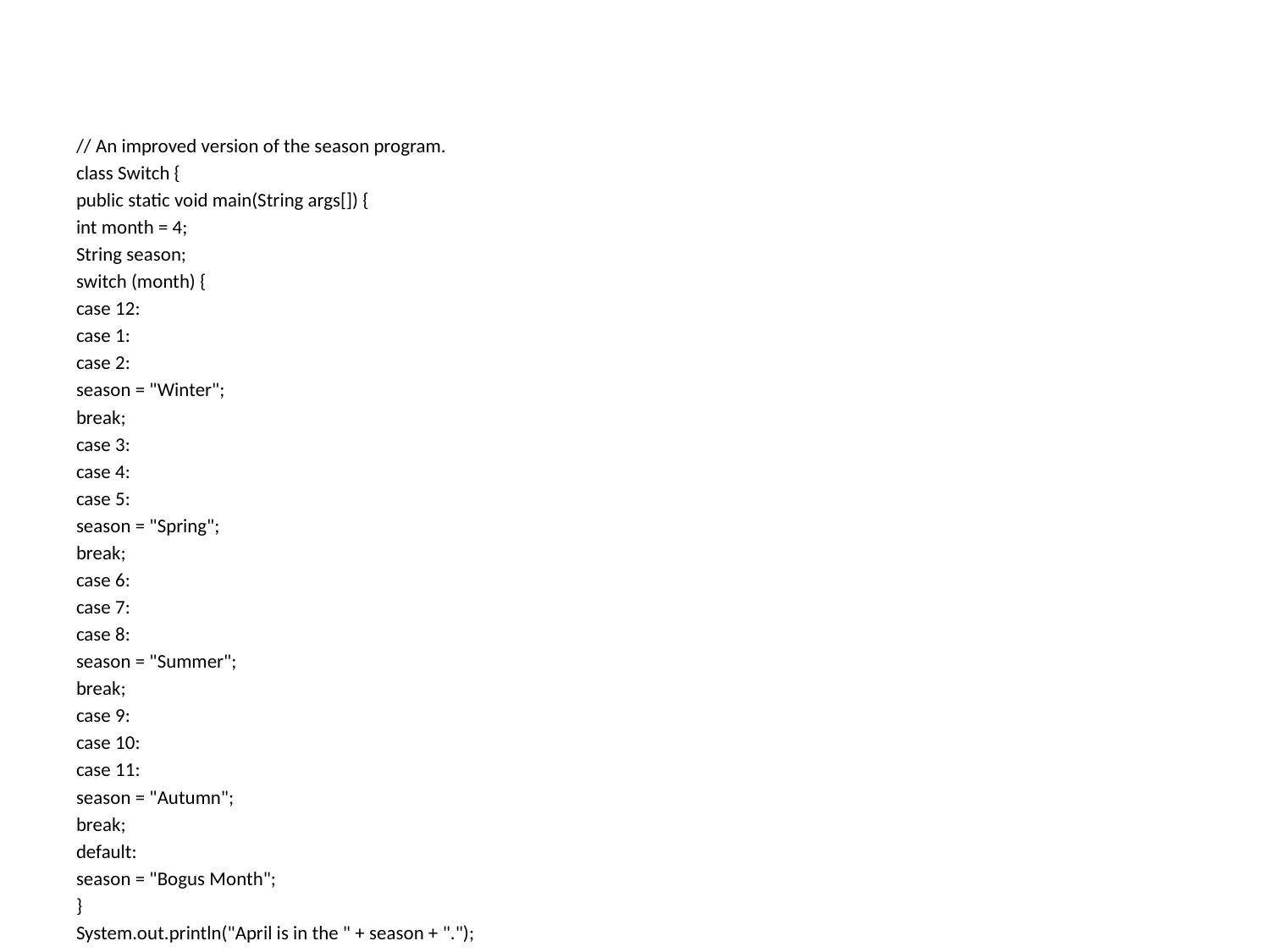

// An improved version of the season program.
class Switch {
public static void main(String args[]) {
int month = 4;
String season;
switch (month) {
case 12:
case 1:
case 2:
season = "Winter";
break;
case 3:
case 4:
case 5:
season = "Spring";
break;
case 6:
case 7:
case 8:
season = "Summer";
break;
case 9:
case 10:
case 11:
season = "Autumn";
break;
default:
season = "Bogus Month";
}
System.out.println("April is in the " + season + ".");
}
}